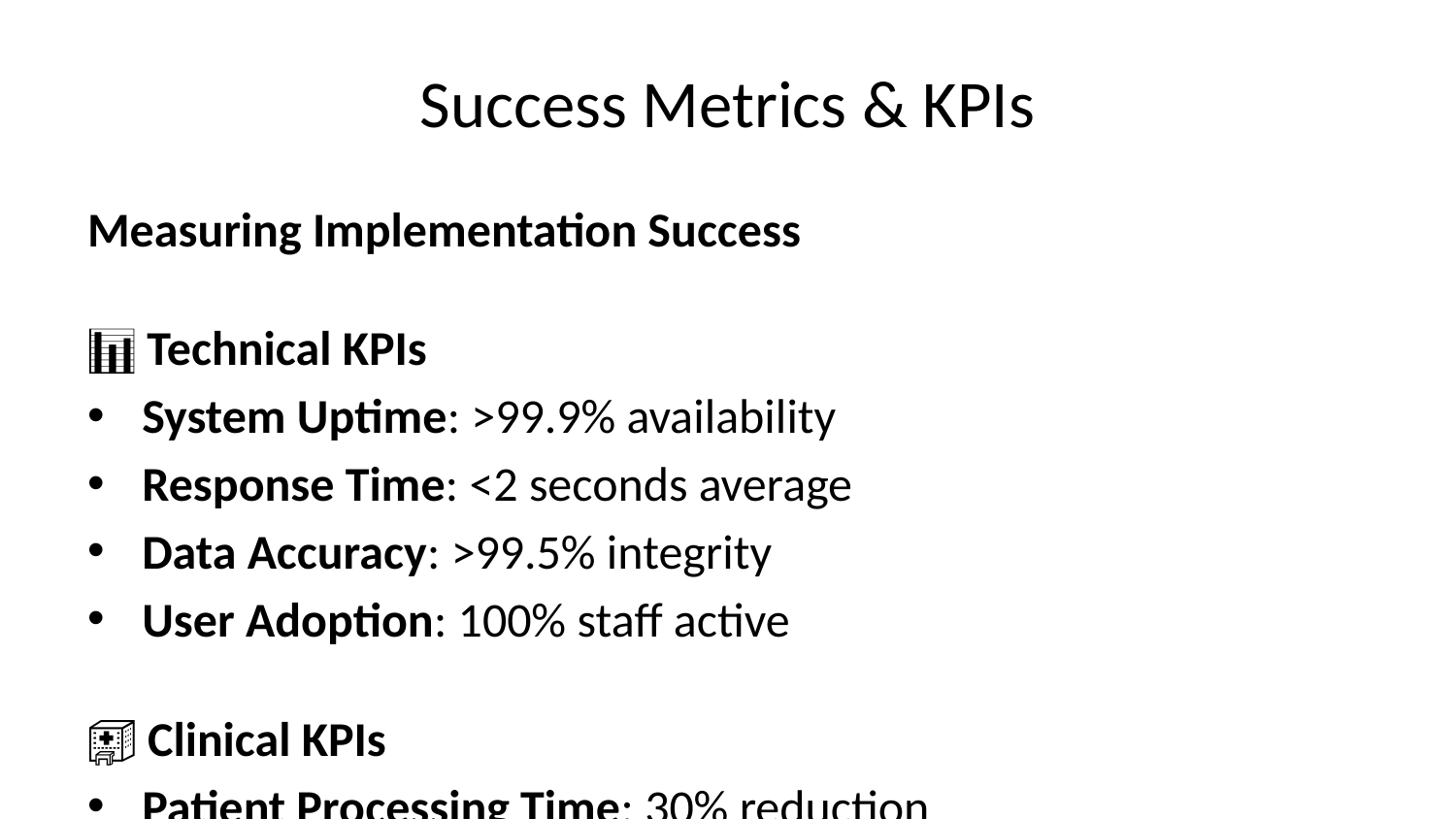

# Success Metrics & KPIs
Measuring Implementation Success
📊 Technical KPIs
System Uptime: >99.9% availability
Response Time: <2 seconds average
Data Accuracy: >99.5% integrity
User Adoption: 100% staff active
🏥 Clinical KPIs
Patient Processing Time: 30% reduction
Documentation Completeness: >95%
Treatment Success Tracking: Real-time
Compliance Score: 100%
💰 Business KPIs
Administrative Efficiency: 50% improvement
Cost Reduction: 40% in admin overhead
Revenue Impact: 20% increase potential
ROI Achievement: 3-6 months
📈 Growth Metrics
Patient Volume: Scalable growth
Staff Productivity: Measurable improvement
Quality Scores: Continuous improvement
Expansion Readiness: Multi-clinic capability